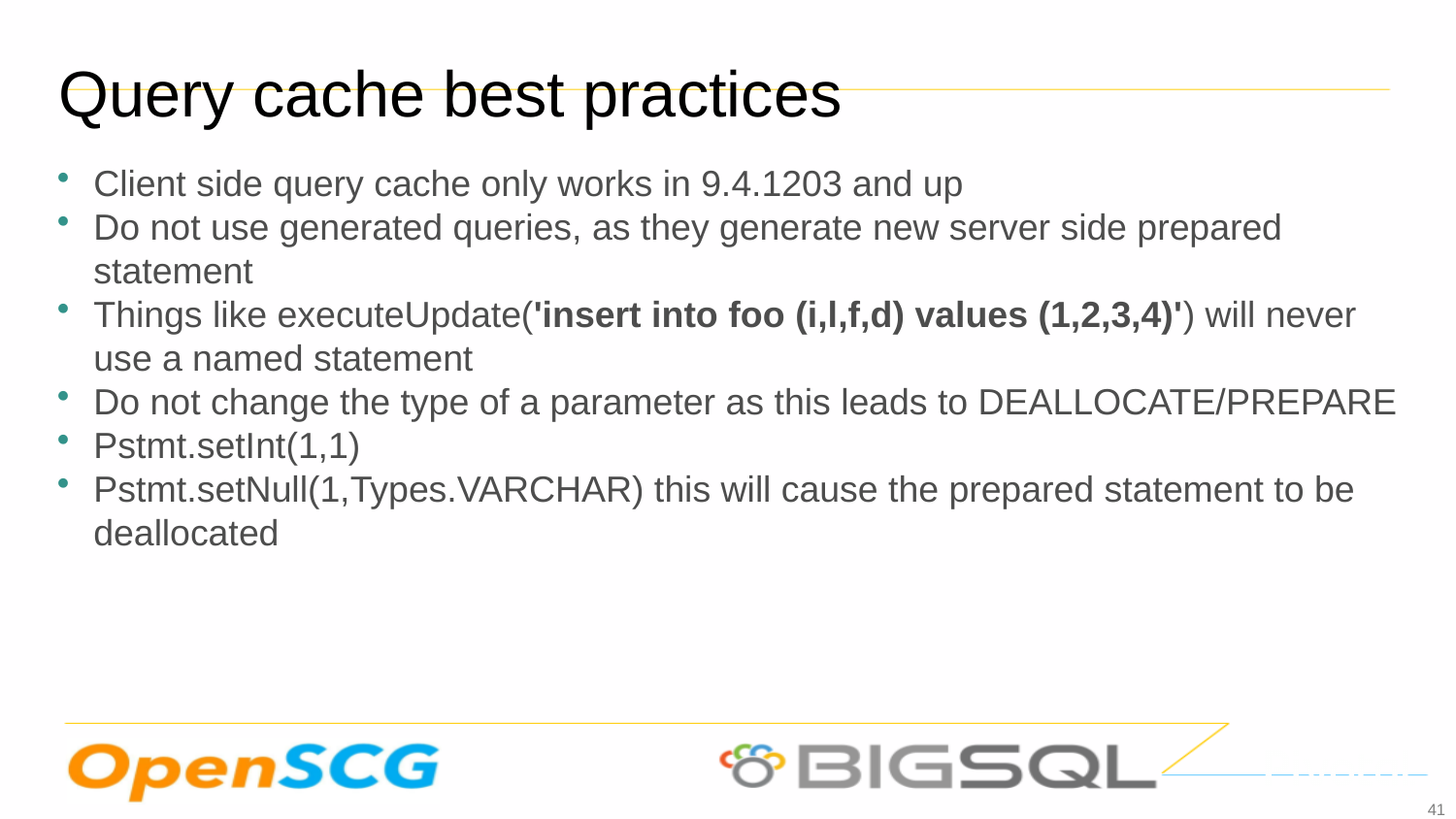

Query cache best practices
Client side query cache only works in 9.4.1203 and up
Do not use generated queries, as they generate new server side prepared statement
Things like executeUpdate('insert into foo (i,l,f,d) values (1,2,3,4)') will never use a named statement
Do not change the type of a parameter as this leads to DEALLOCATE/PREPARE
Pstmt.setInt(1,1)
Pstmt.setNull(1,Types.VARCHAR) this will cause the prepared statement to be deallocated